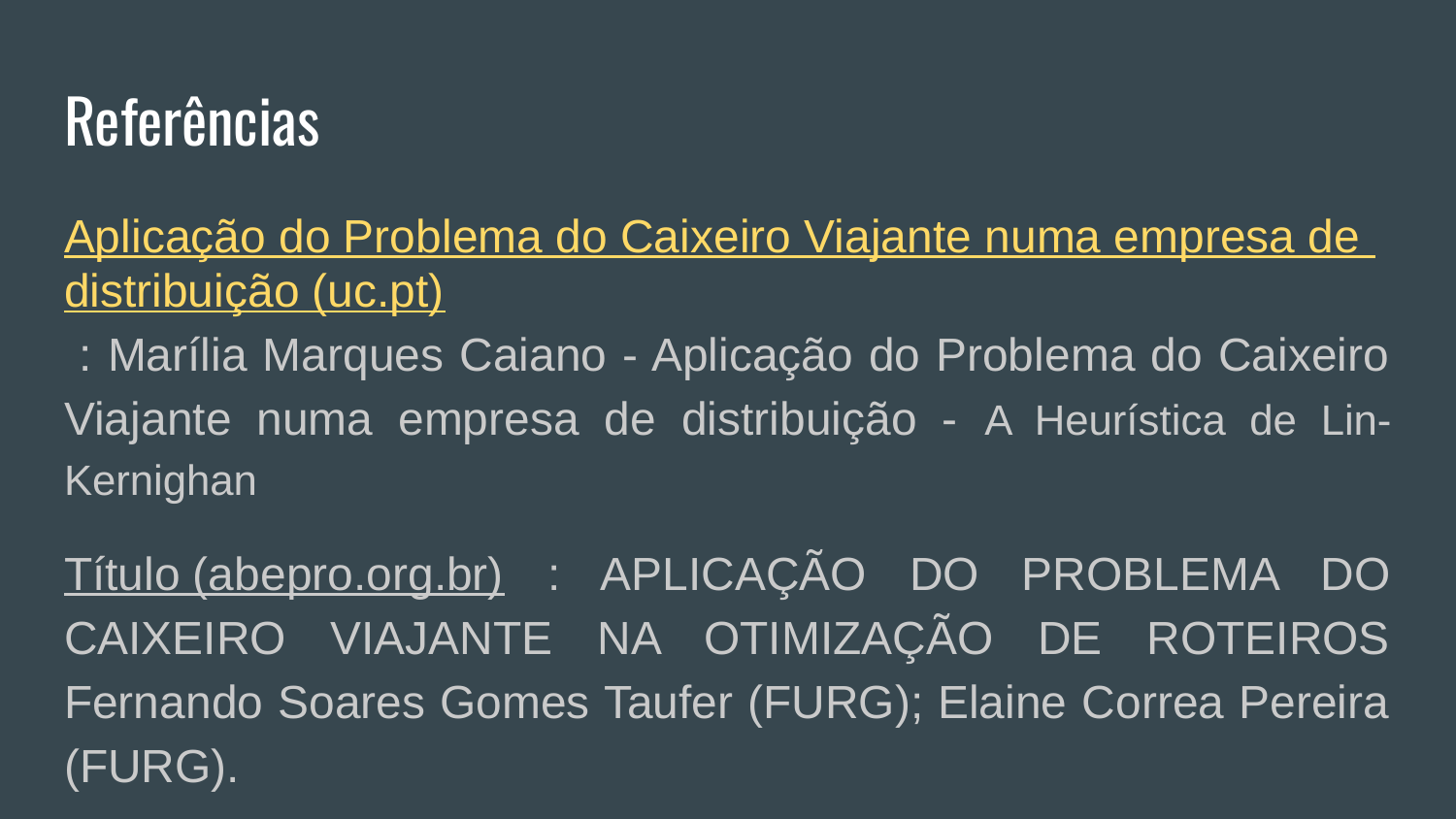

# Referências
Aplicação do Problema do Caixeiro Viajante numa empresa de distribuição (uc.pt) : Marília Marques Caiano - Aplicação do Problema do Caixeiro Viajante numa empresa de distribuição - A Heurística de Lin-Kernighan
Título (abepro.org.br) : APLICAÇÃO DO PROBLEMA DO CAIXEIRO VIAJANTE NA OTIMIZAÇÃO DE ROTEIROS Fernando Soares Gomes Taufer (FURG); Elaine Correa Pereira (FURG).